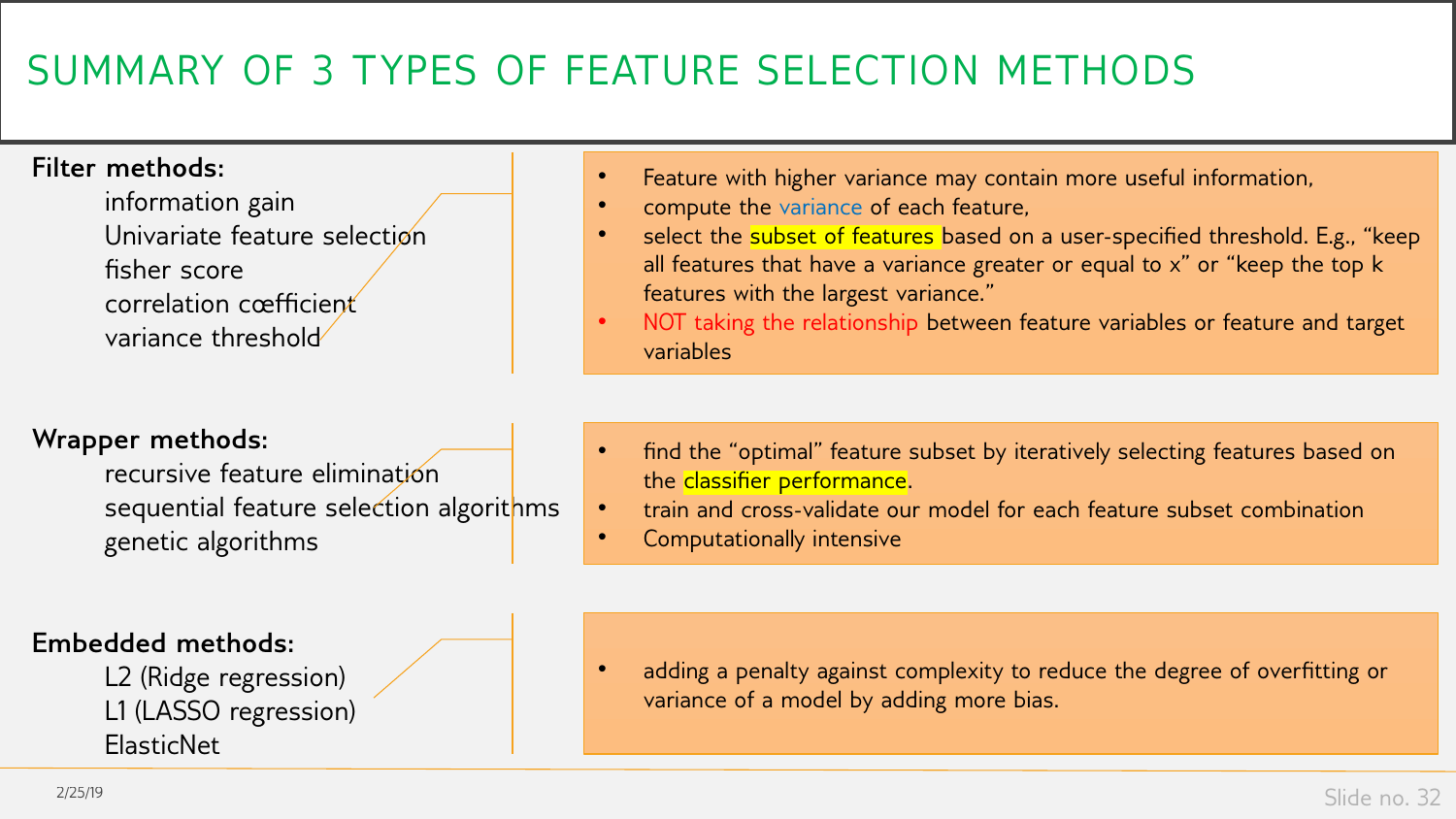

# Summary of 3 types of feature selection methods
Filter methods:
information gain
Univariate feature selection
fisher score
correlation coefficient
variance threshold

Wrapper methods:
recursive feature elimination
sequential feature selection algorithms
genetic algorithms

Embedded methods:
L2 (Ridge regression)
L1 (LASSO regression)
ElasticNet
Feature with higher variance may contain more useful information,
compute the variance of each feature,
select the subset of features based on a user-specified threshold. E.g., “keep all features that have a variance greater or equal to x” or “keep the top k features with the largest variance.”
NOT taking the relationship between feature variables or feature and target variables
find the “optimal” feature subset by iteratively selecting features based on the classifier performance.
train and cross-validate our model for each feature subset combination
Computationally intensive
adding a penalty against complexity to reduce the degree of overfitting or variance of a model by adding more bias.
2/25/19
Slide no. 32